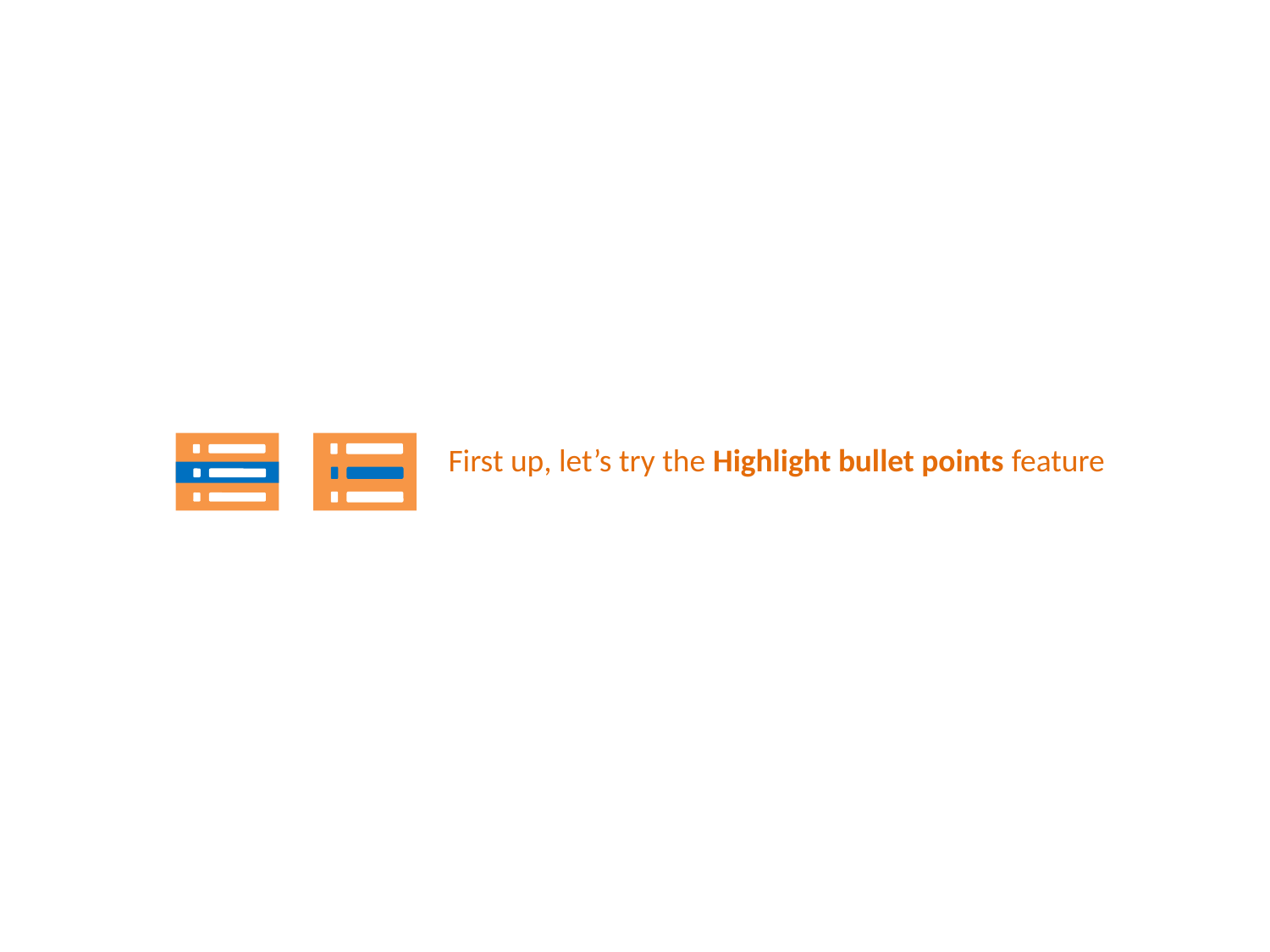

First up, let’s try the Highlight bullet points feature